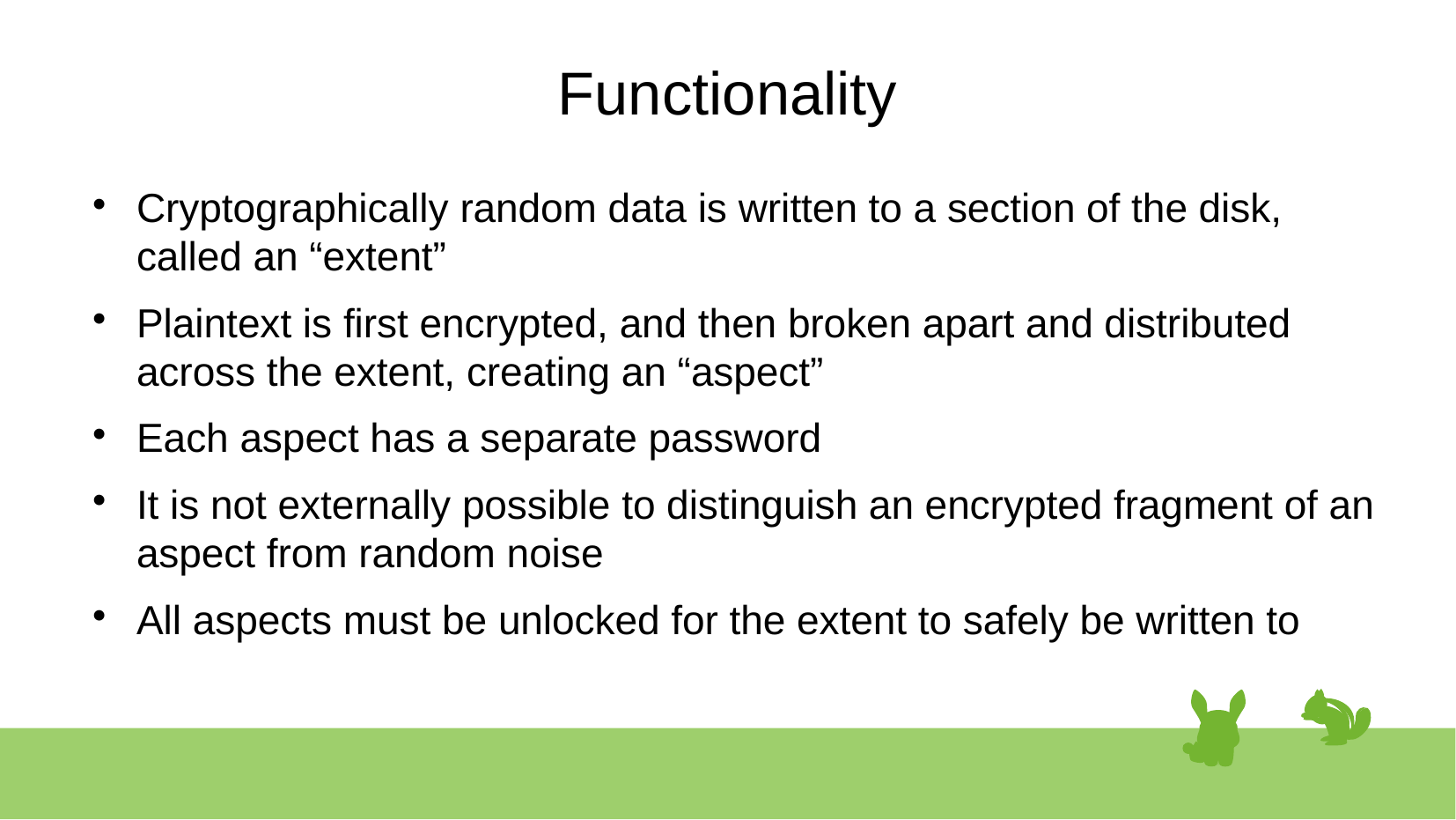

# Functionality
Cryptographically random data is written to a section of the disk, called an “extent”
Plaintext is first encrypted, and then broken apart and distributed across the extent, creating an “aspect”
Each aspect has a separate password
It is not externally possible to distinguish an encrypted fragment of an aspect from random noise
All aspects must be unlocked for the extent to safely be written to